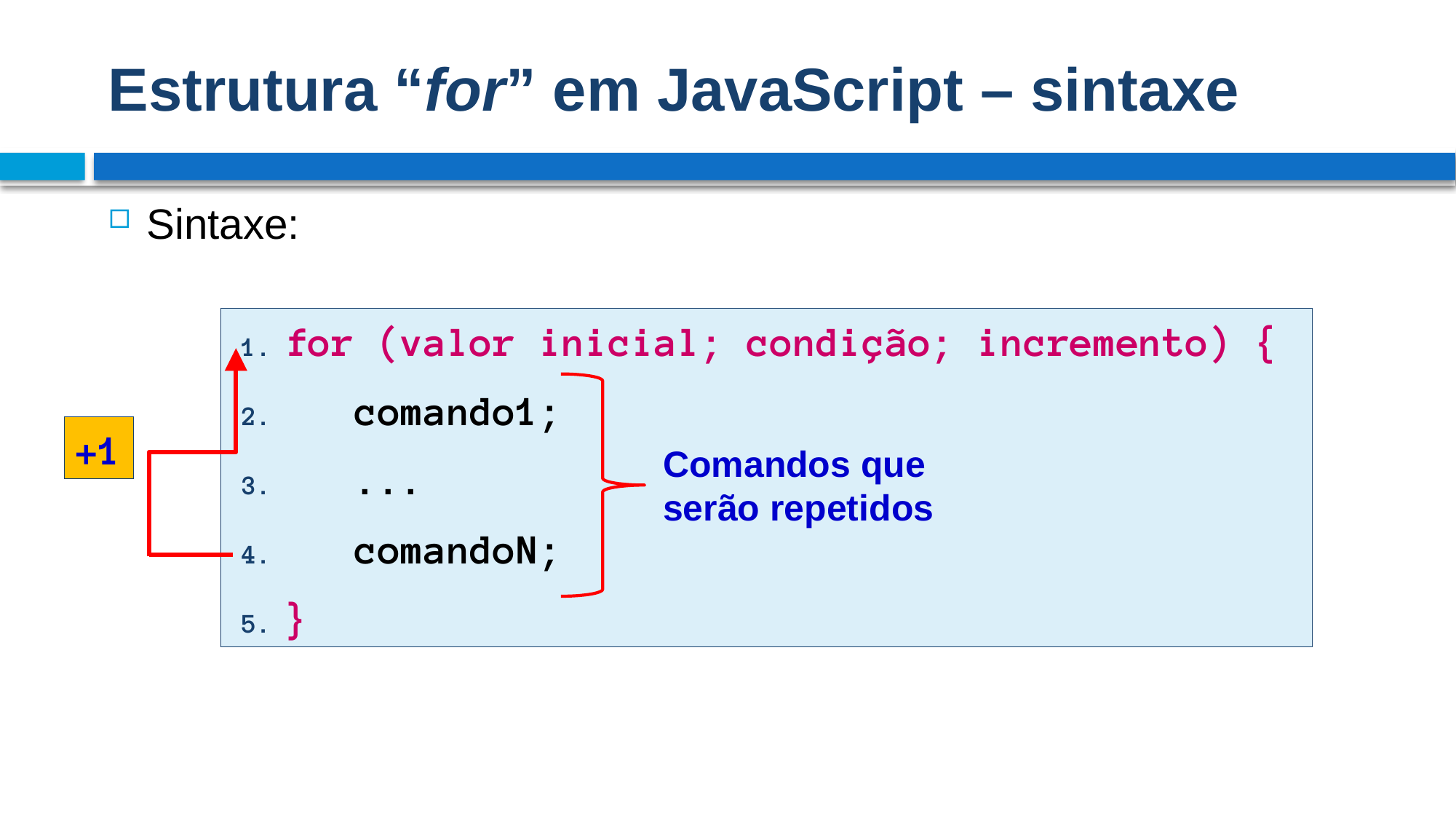

# Estrutura “for” em JavaScript – sintaxe
11
Sintaxe:

for (valor inicial; condição; incremento) {
   comando1;
   ...
   comandoN;
}

+1
Comandos que
serão repetidos